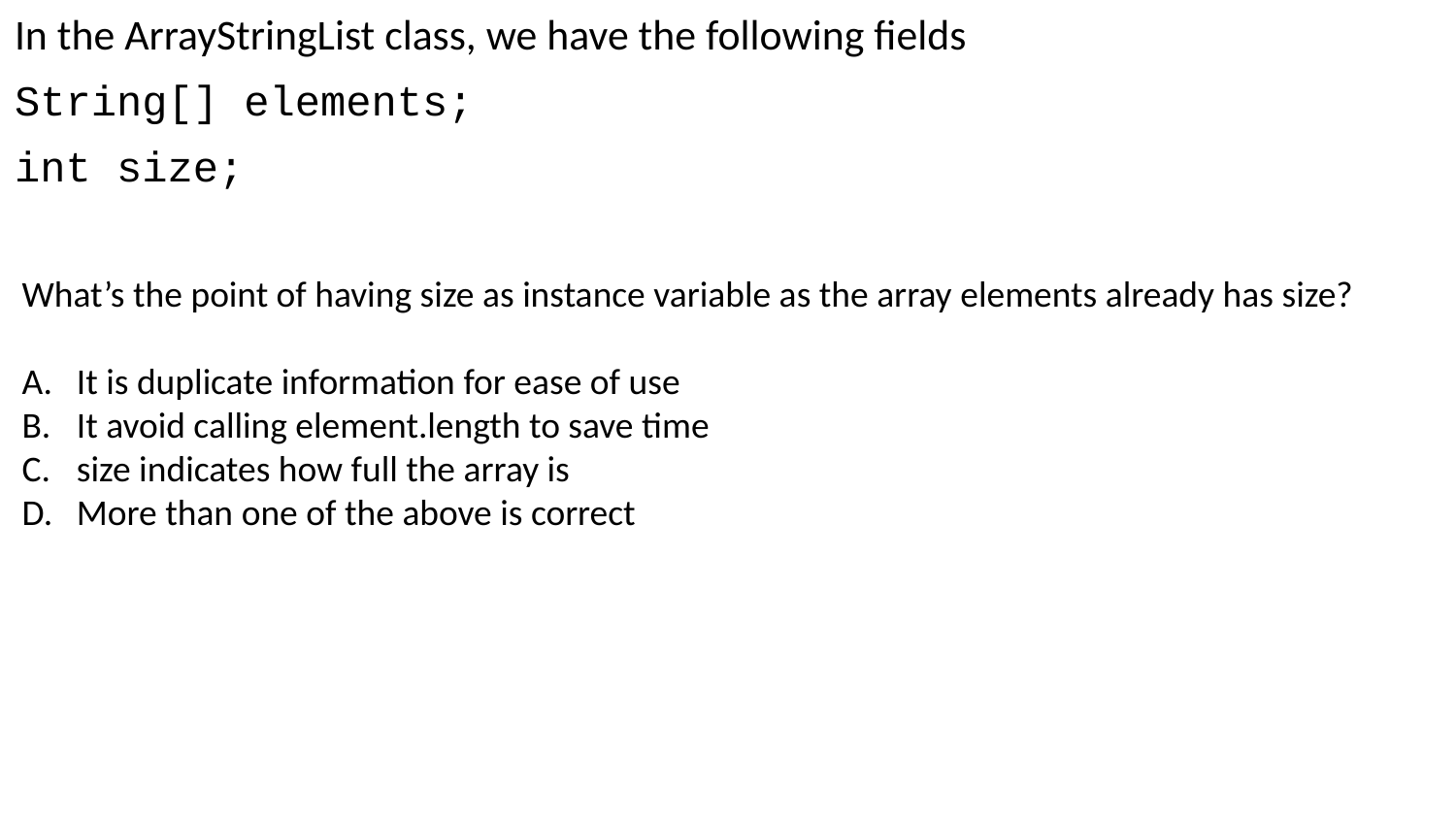

In the ArrayStringList class, we have the following fields
String[] elements;
int size;
What’s the point of having size as instance variable as the array elements already has size?

It is duplicate information for ease of use
It avoid calling element.length to save time
size indicates how full the array is
More than one of the above is correct